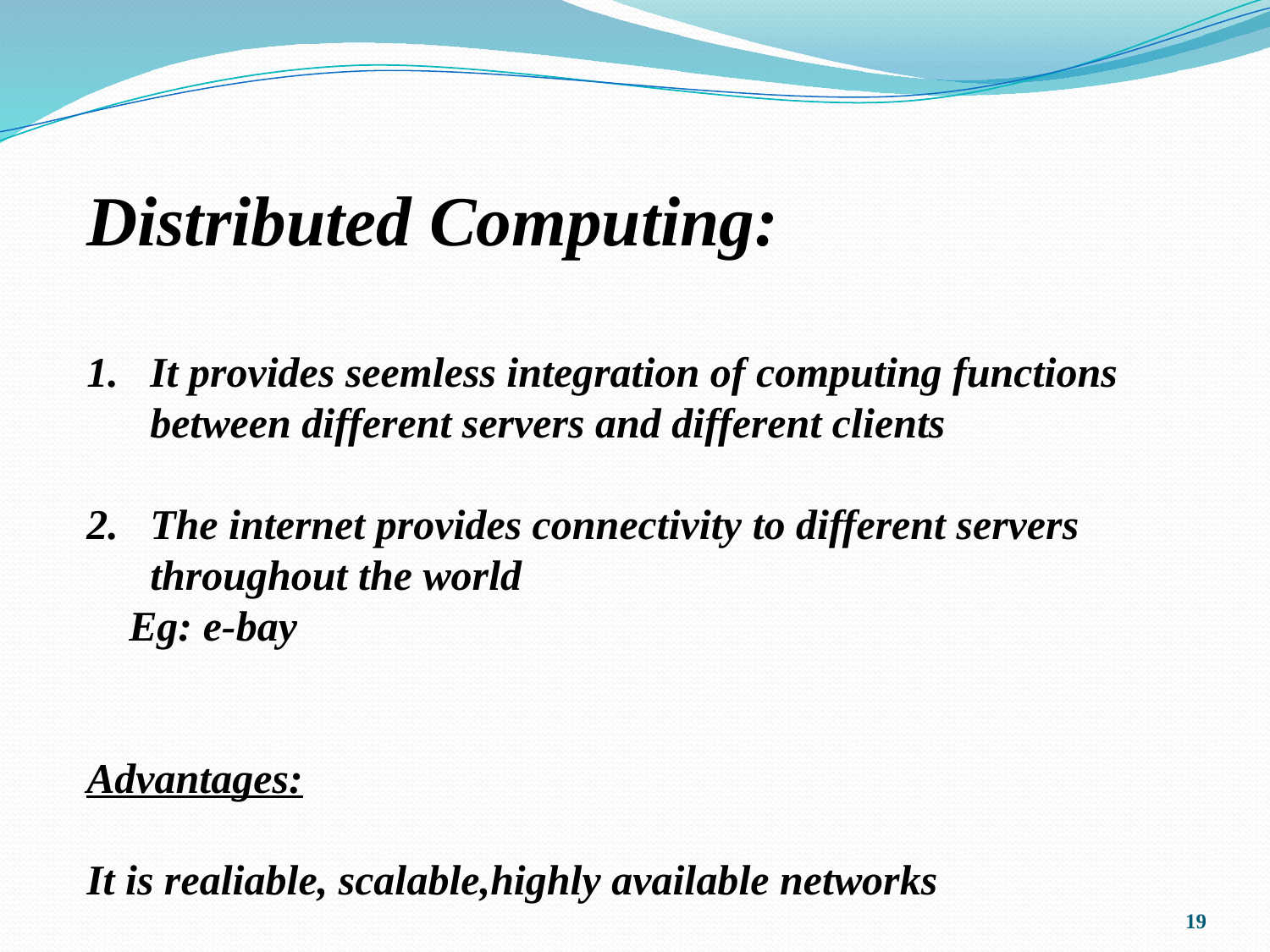

Distributed Computing:

It provides seemless integration of computing functions between different servers and different clients

The internet provides connectivity to different servers throughout the world
    Eg: e-bay

Advantages:

It is realiable, scalable,highly available networks
19